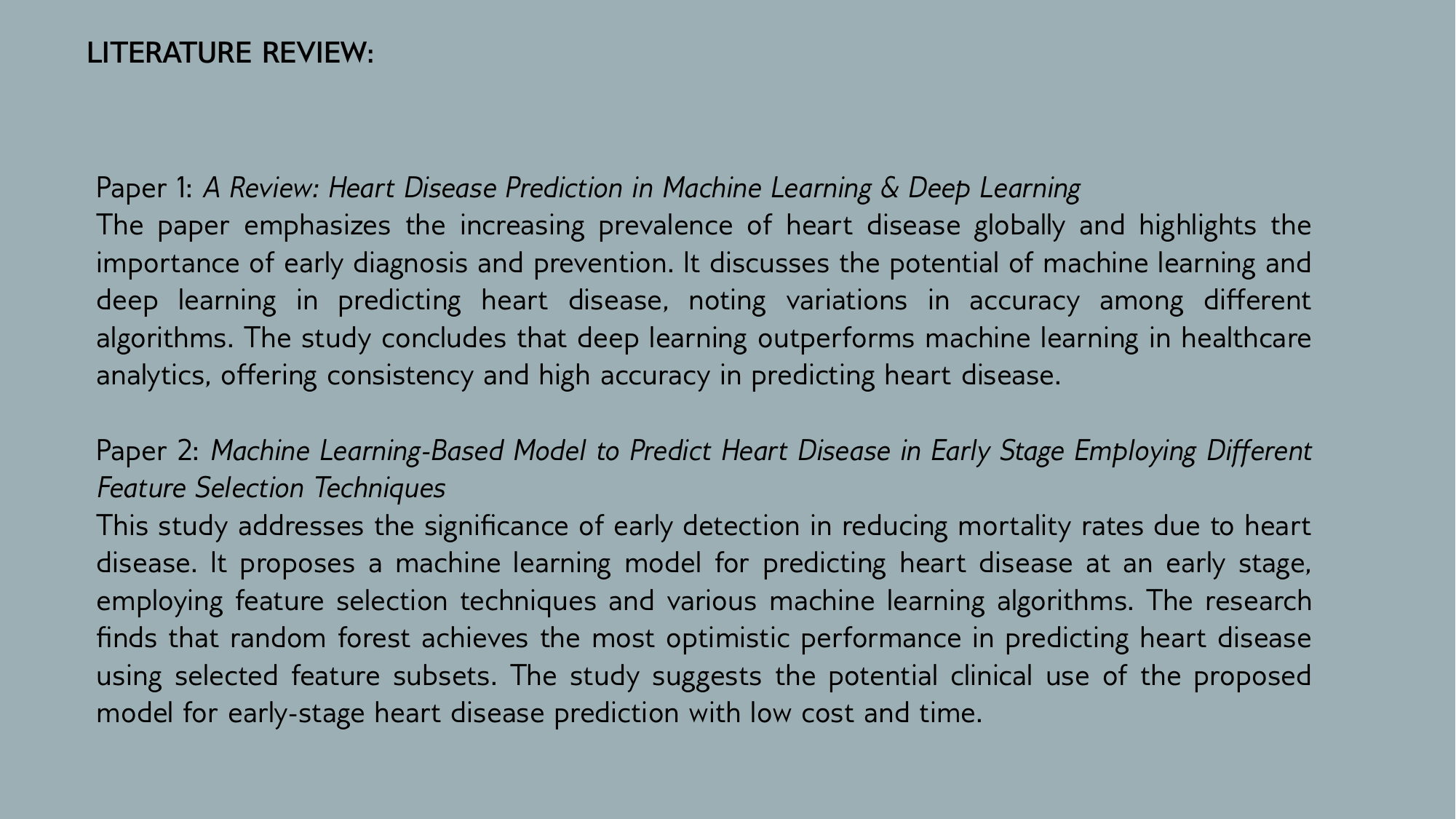

LITERATURE REVIEW:
Paper 1: A Review: Heart Disease Prediction in Machine Learning & Deep Learning
The paper emphasizes the increasing prevalence of heart disease globally and highlights the importance of early diagnosis and prevention. It discusses the potential of machine learning and deep learning in predicting heart disease, noting variations in accuracy among different algorithms. The study concludes that deep learning outperforms machine learning in healthcare analytics, offering consistency and high accuracy in predicting heart disease.

Paper 2: Machine Learning-Based Model to Predict Heart Disease in Early Stage Employing Different Feature Selection Techniques
This study addresses the significance of early detection in reducing mortality rates due to heart disease. It proposes a machine learning model for predicting heart disease at an early stage, employing feature selection techniques and various machine learning algorithms. The research finds that random forest achieves the most optimistic performance in predicting heart disease using selected feature subsets. The study suggests the potential clinical use of the proposed model for early-stage heart disease prediction with low cost and time.